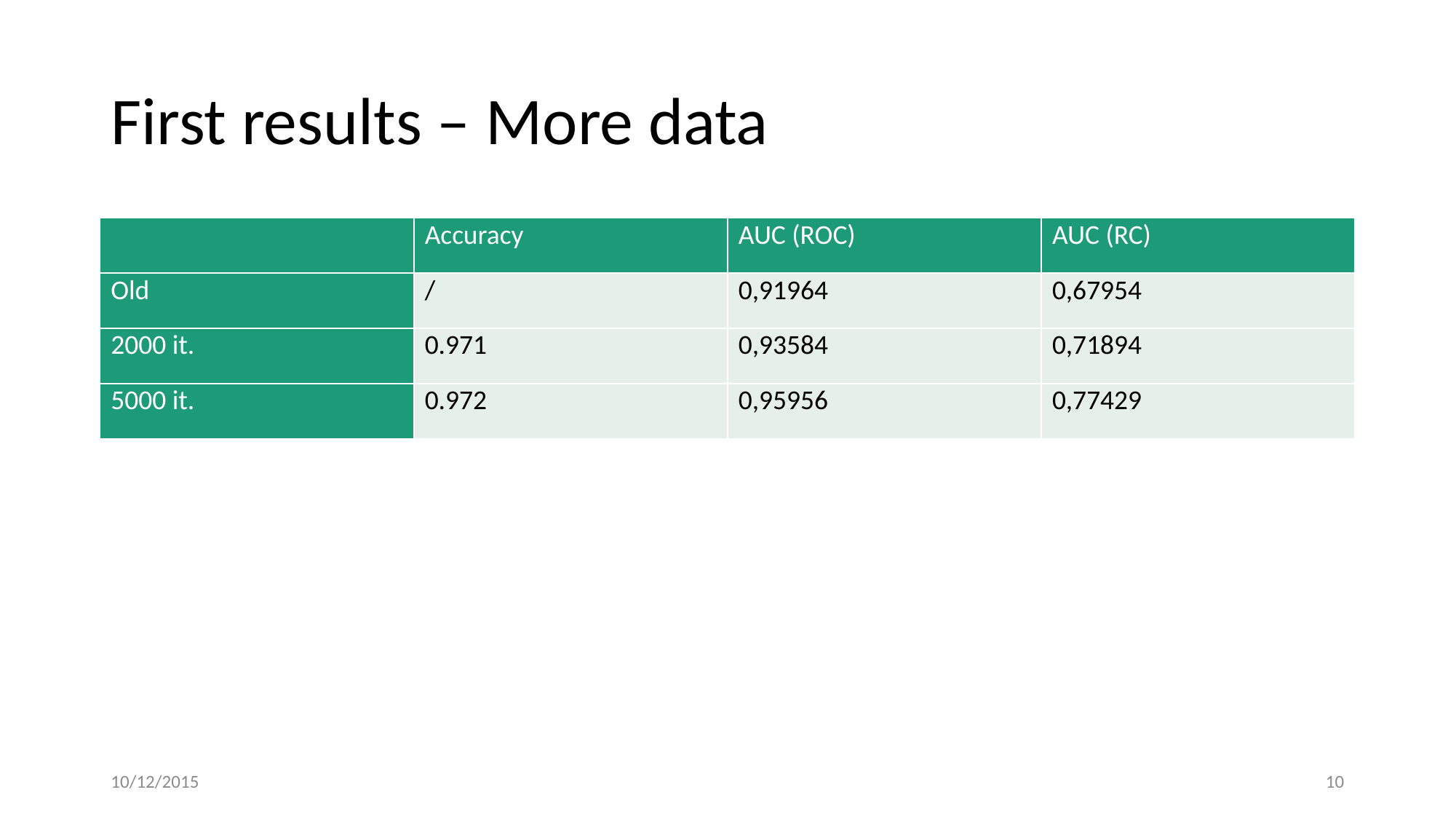

# First results – More data
|  | Accuracy | AUC (ROC) | AUC (RC) |
| --- | --- | --- | --- |
| Old | / | 0,91964 | 0,67954 |
| 2000 it. | 0.971 | 0,93584 | 0,71894 |
| 5000 it. | 0.972 | 0,95956 | 0,77429 |
10/12/2015
10